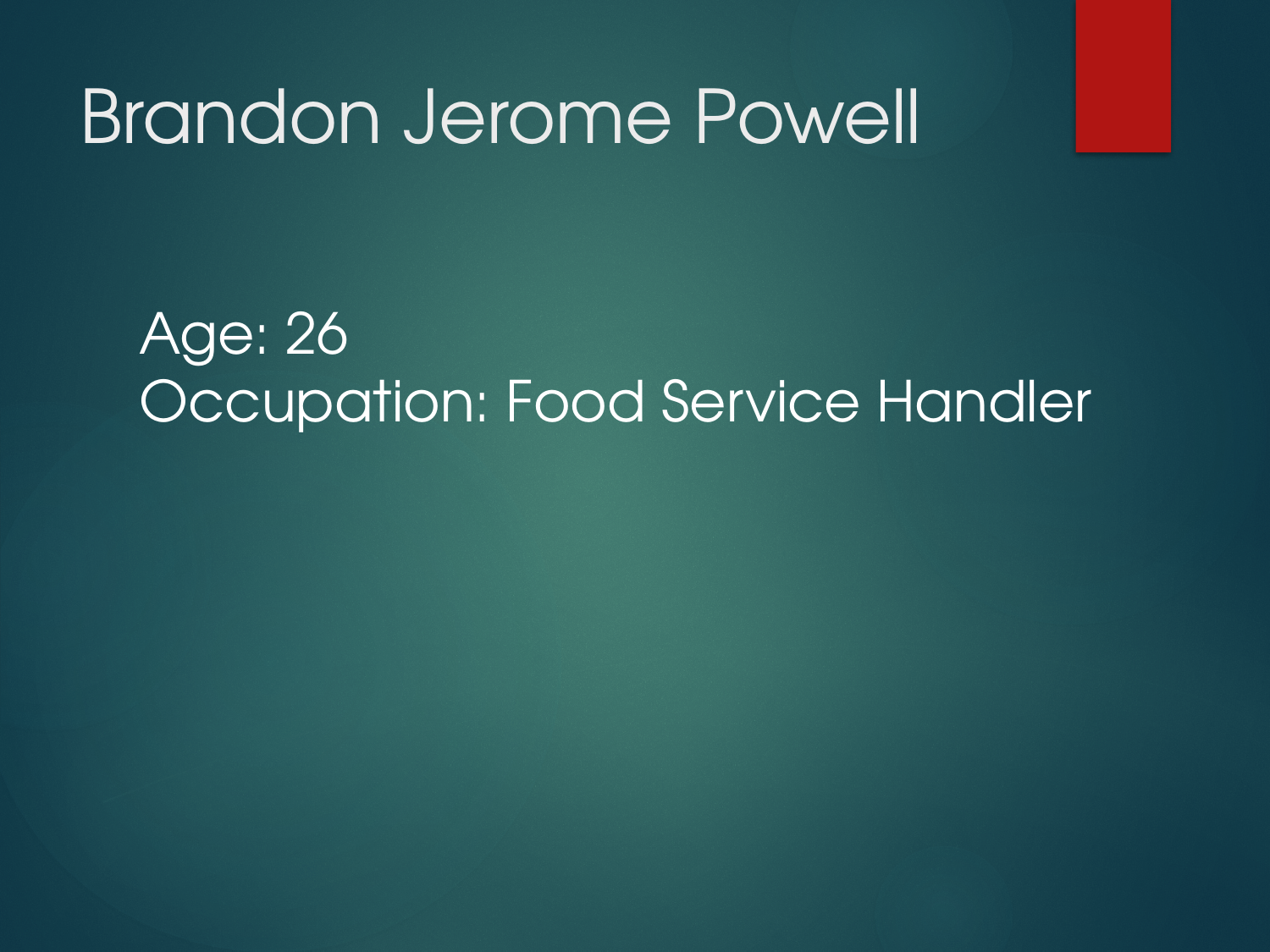

# Brandon Jerome Powell

Age: 26
Occupation: Food Service Handler